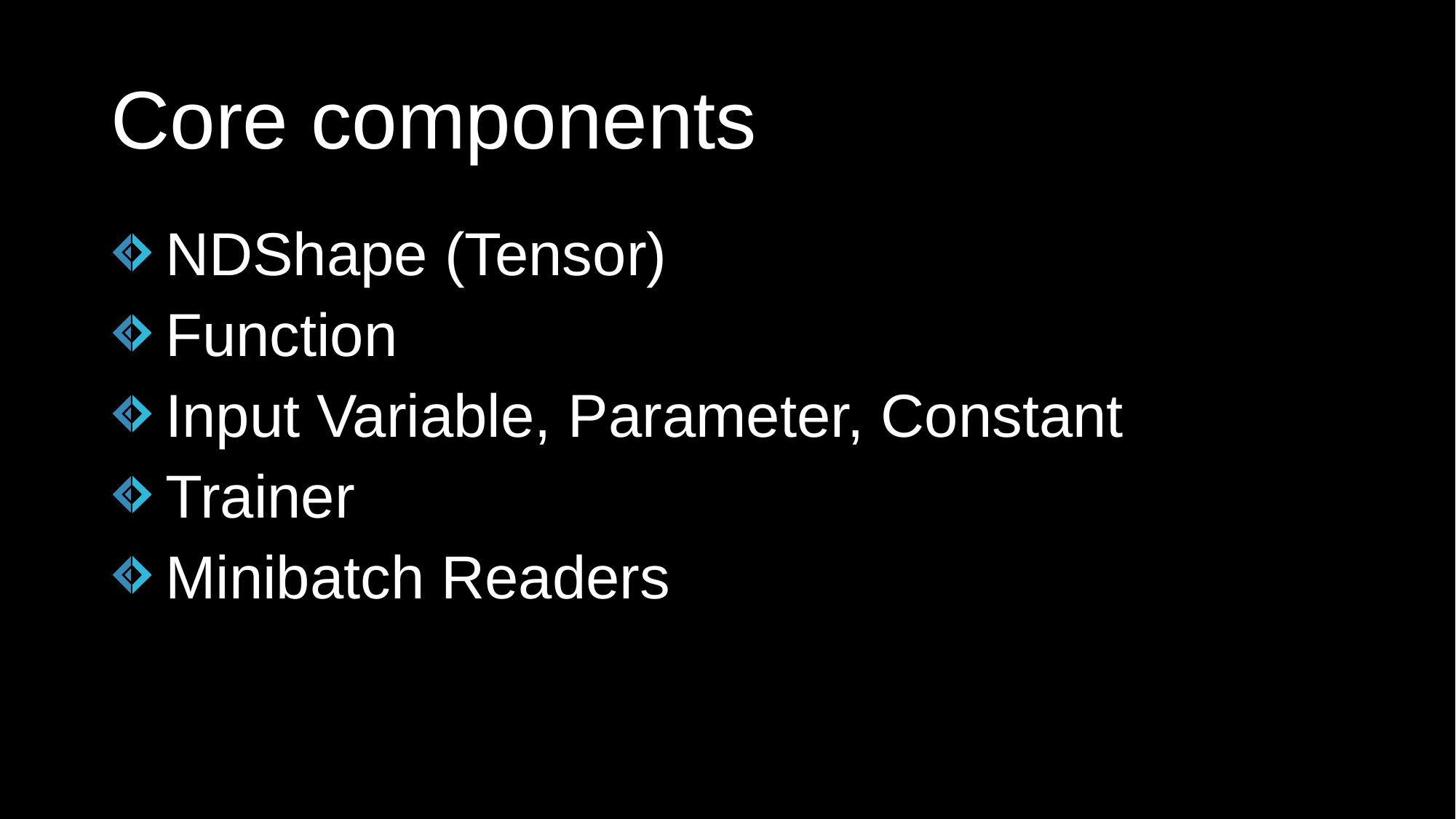

# Core components
NDShape (Tensor)
Function
Input Variable, Parameter, Constant
Trainer
Minibatch Readers